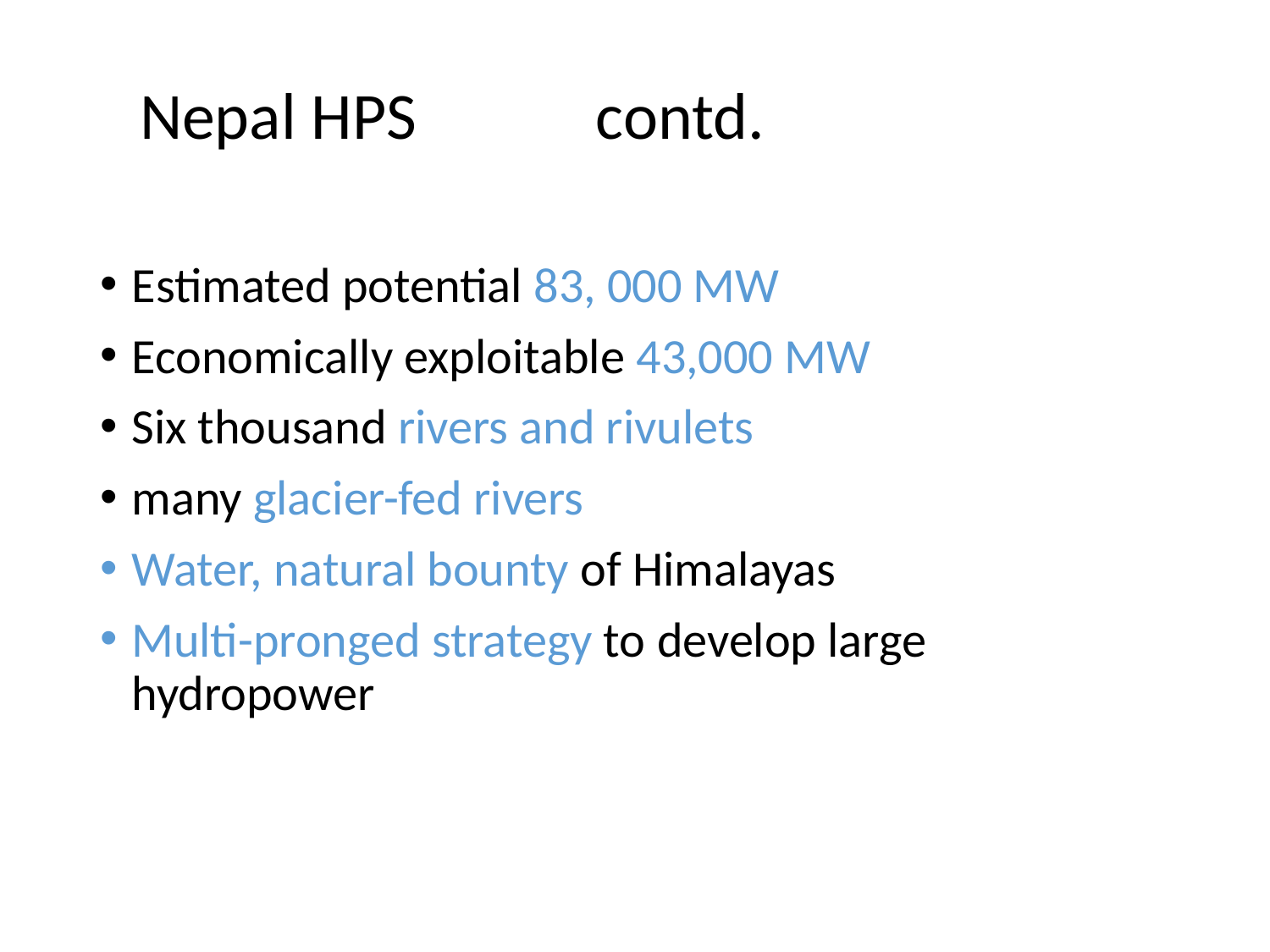

# Nepal HPS            contd.
Estimated potential 83, 000 MW
Economically exploitable 43,000 MW
Six thousand rivers and rivulets
many glacier-fed rivers
Water, natural bounty of Himalayas
Multi-pronged strategy to develop large  hydropower